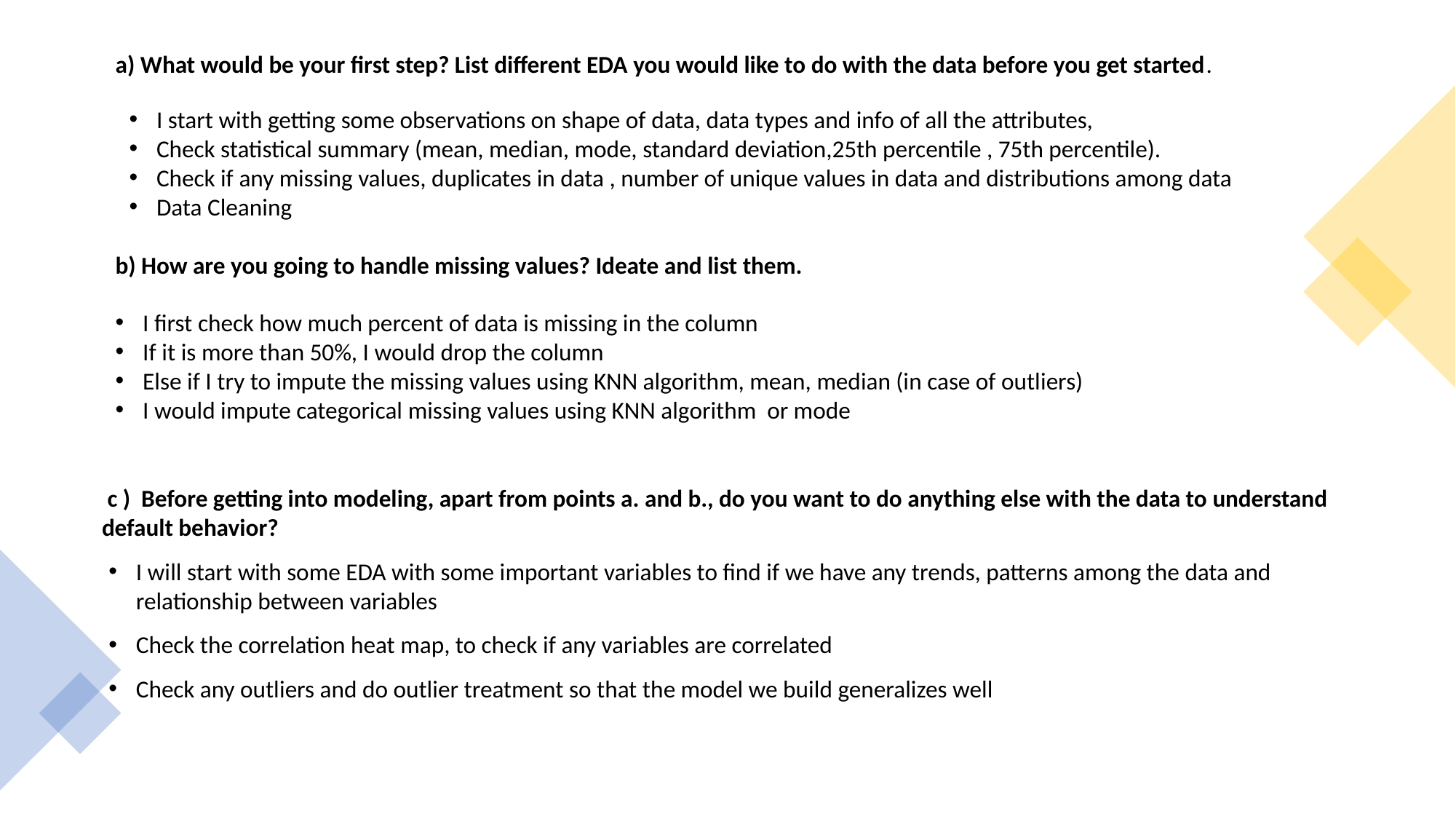

a) What would be your first step? List different EDA you would like to do with the data before you get started.

I start with getting some observations on shape of data, data types and info of all the attributes,
Check statistical summary (mean, median, mode, standard deviation,25th percentile , 75th percentile).
Check if any missing values, duplicates in data , number of unique values in data and distributions among data
Data Cleaning

b) How are you going to handle missing values? Ideate and list them.

I first check how much percent of data is missing in the column
If it is more than 50%, I would drop the column
Else if I try to impute the missing values using KNN algorithm, mean, median (in case of outliers)
I would impute categorical missing values using KNN algorithm  or mode

 c )  Before getting into modeling, apart from points a. and b., do you want to do anything else with the data to understand   default behavior?
I will start with some EDA with some important variables to find if we have any trends, patterns among the data and relationship between variables
Check the correlation heat map, to check if any variables are correlated
Check any outliers and do outlier treatment so that the model we build generalizes well